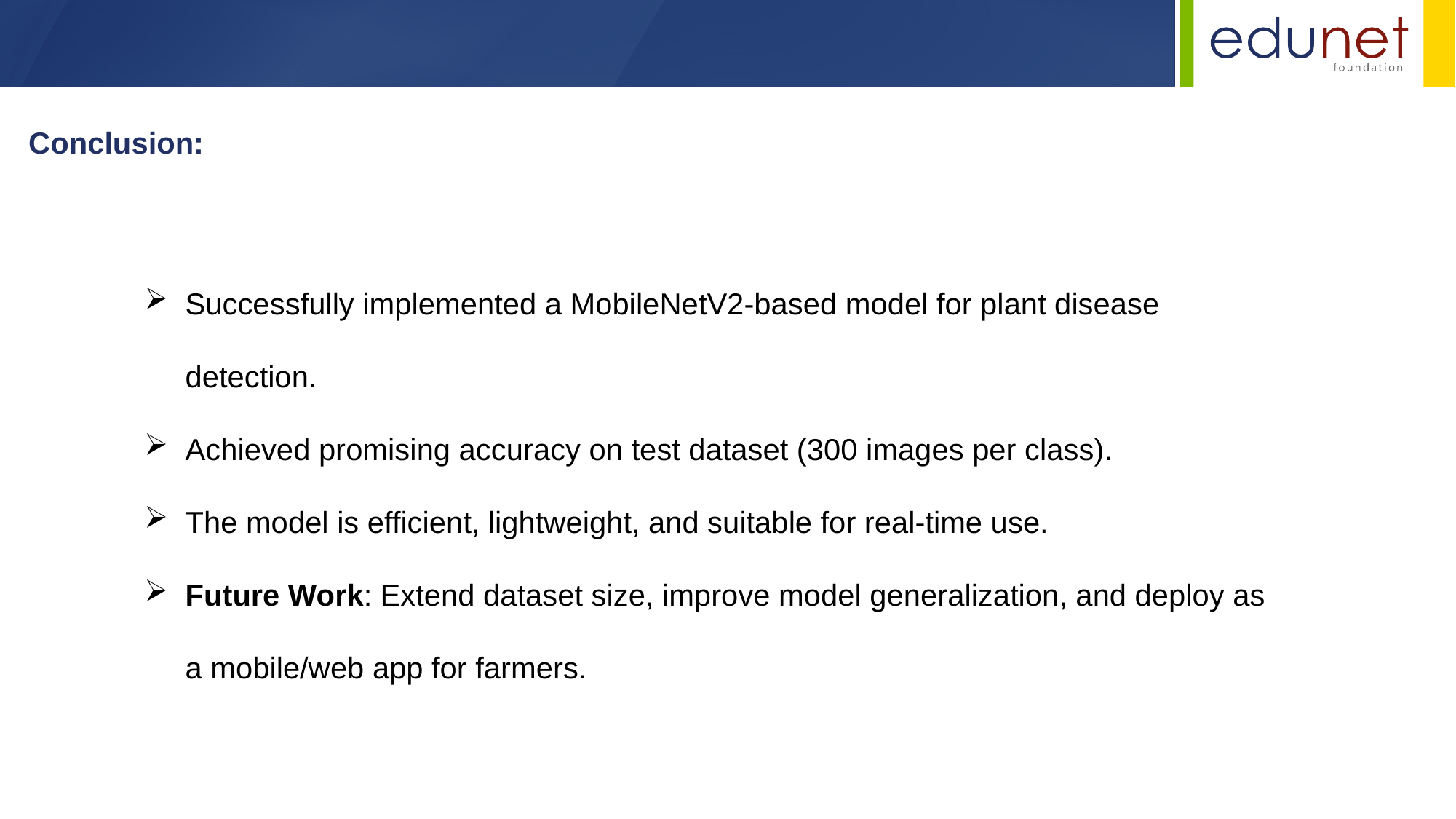

Conclusion:
Successfully implemented a MobileNetV2-based model for plant disease detection.
Achieved promising accuracy on test dataset (300 images per class).
The model is efficient, lightweight, and suitable for real-time use.
Future Work: Extend dataset size, improve model generalization, and deploy as a mobile/web app for farmers.